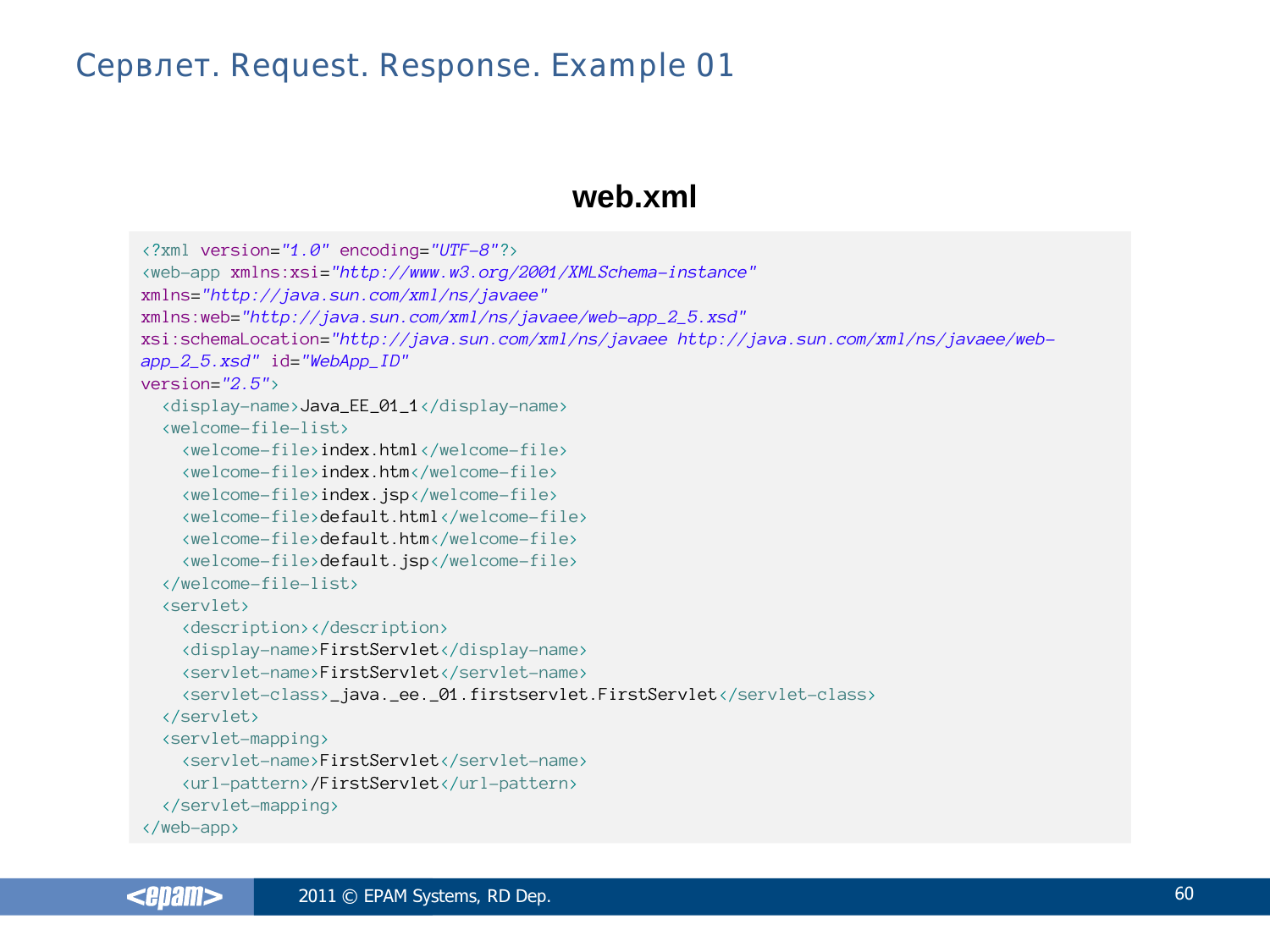

# Сервлет. Request. Response. Example 01
web.xml
<?xml version="1.0" encoding="UTF-8"?>
<web-app xmlns:xsi="http://www.w3.org/2001/XMLSchema-instance"
xmlns="http://java.sun.com/xml/ns/javaee"
xmlns:web="http://java.sun.com/xml/ns/javaee/web-app_2_5.xsd"
xsi:schemaLocation="http://java.sun.com/xml/ns/javaee http://java.sun.com/xml/ns/javaee/web-app_2_5.xsd" id="WebApp_ID"
version="2.5">
  <display-name>Java_EE_01_1</display-name>
  <welcome-file-list>
    <welcome-file>index.html</welcome-file>
    <welcome-file>index.htm</welcome-file>
    <welcome-file>index.jsp</welcome-file>
    <welcome-file>default.html</welcome-file>
    <welcome-file>default.htm</welcome-file>
    <welcome-file>default.jsp</welcome-file>
  </welcome-file-list>
  <servlet>
    <description></description>
    <display-name>FirstServlet</display-name>
    <servlet-name>FirstServlet</servlet-name>
    <servlet-class>_java._ee._01.firstservlet.FirstServlet</servlet-class>
  </servlet>
  <servlet-mapping>
    <servlet-name>FirstServlet</servlet-name>
    <url-pattern>/FirstServlet</url-pattern>
  </servlet-mapping>
</web-app>
60
2011 © EPAM Systems, RD Dep.